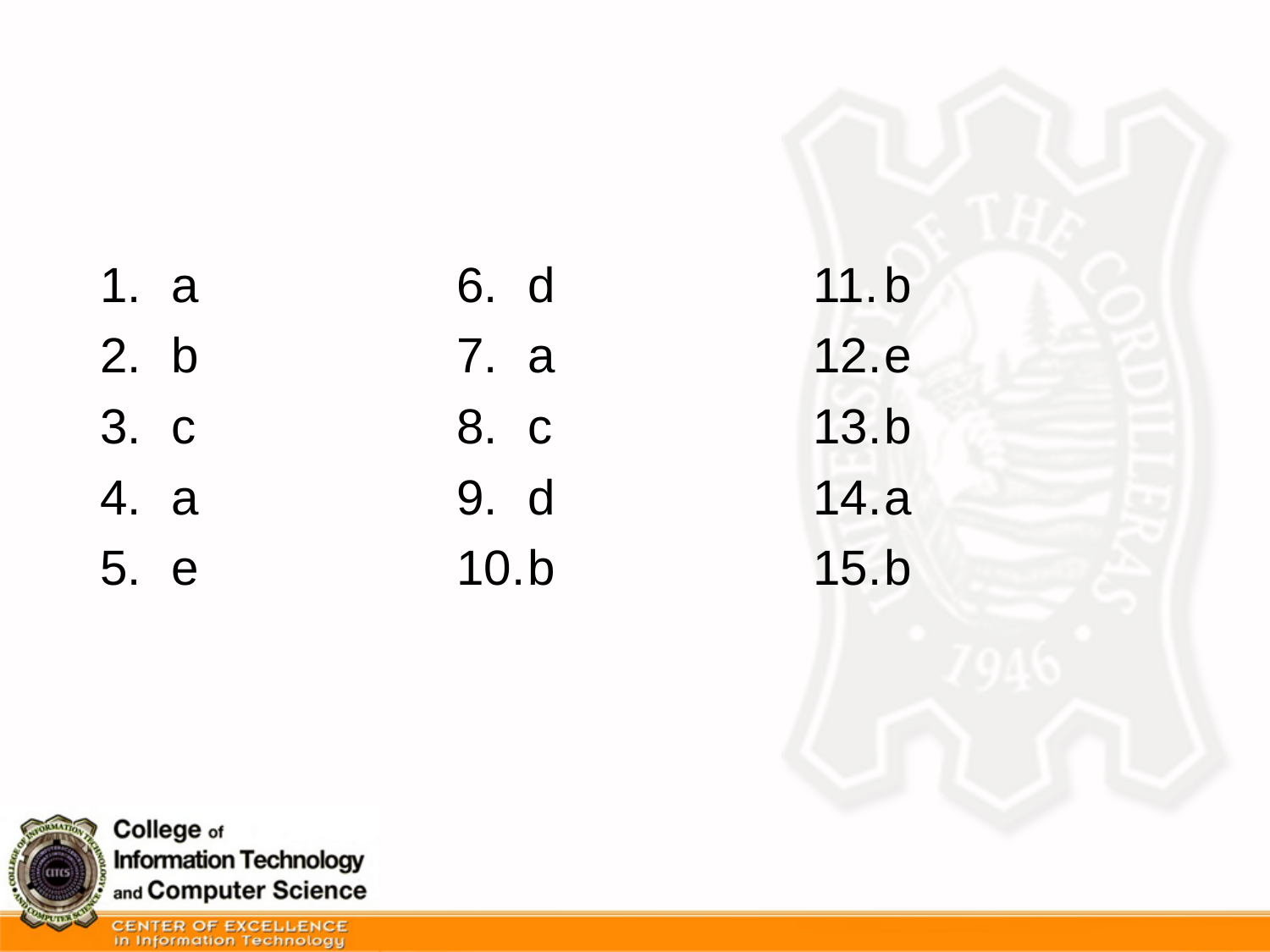

#
a
b
c
a
e

d
a
c
d
b

b
e
b
a
b